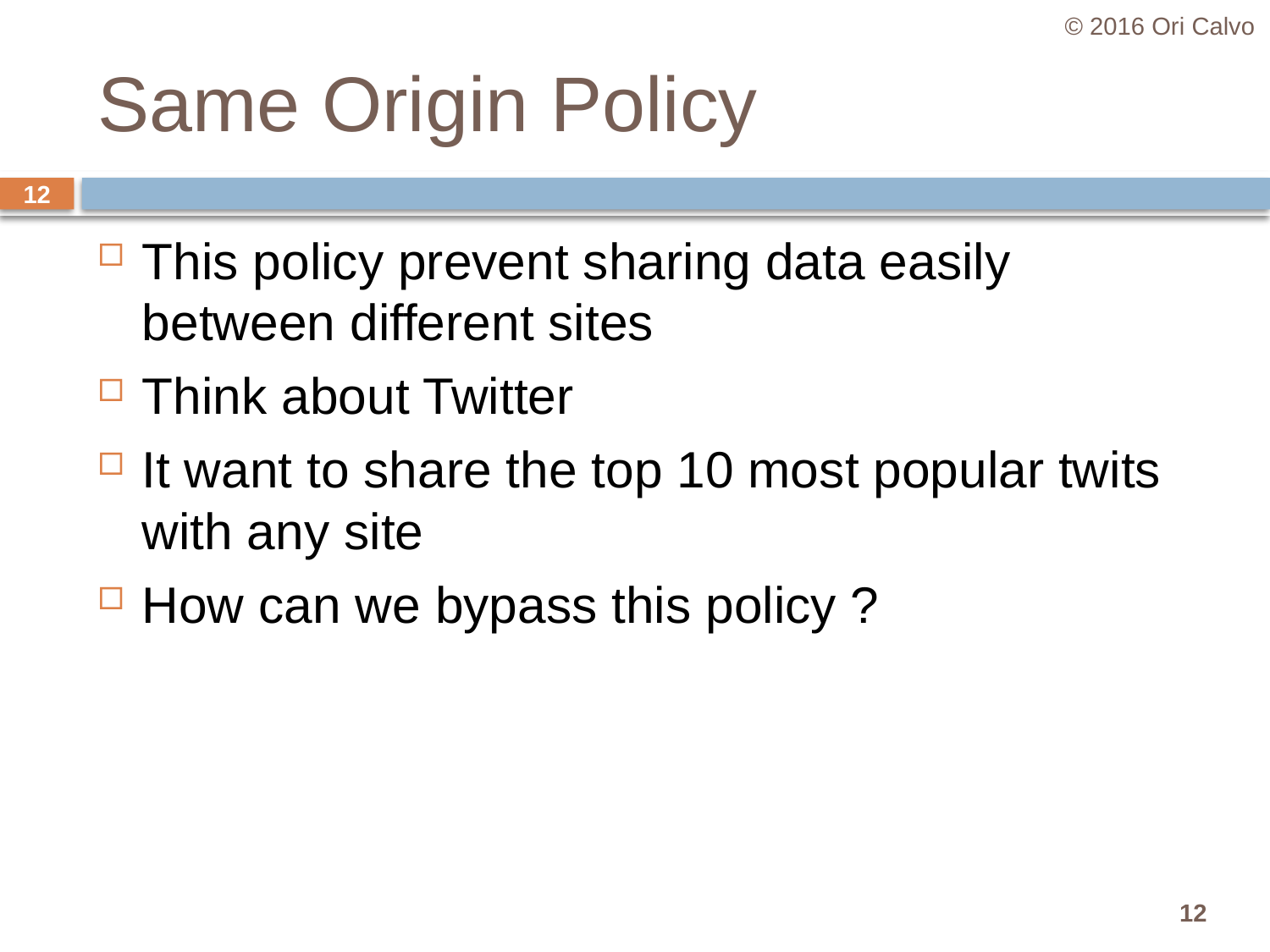

© 2016 Ori Calvo
# Same Origin Policy
12
This policy prevent sharing data easily between different sites
Think about Twitter
It want to share the top 10 most popular twits with any site
How can we bypass this policy ?